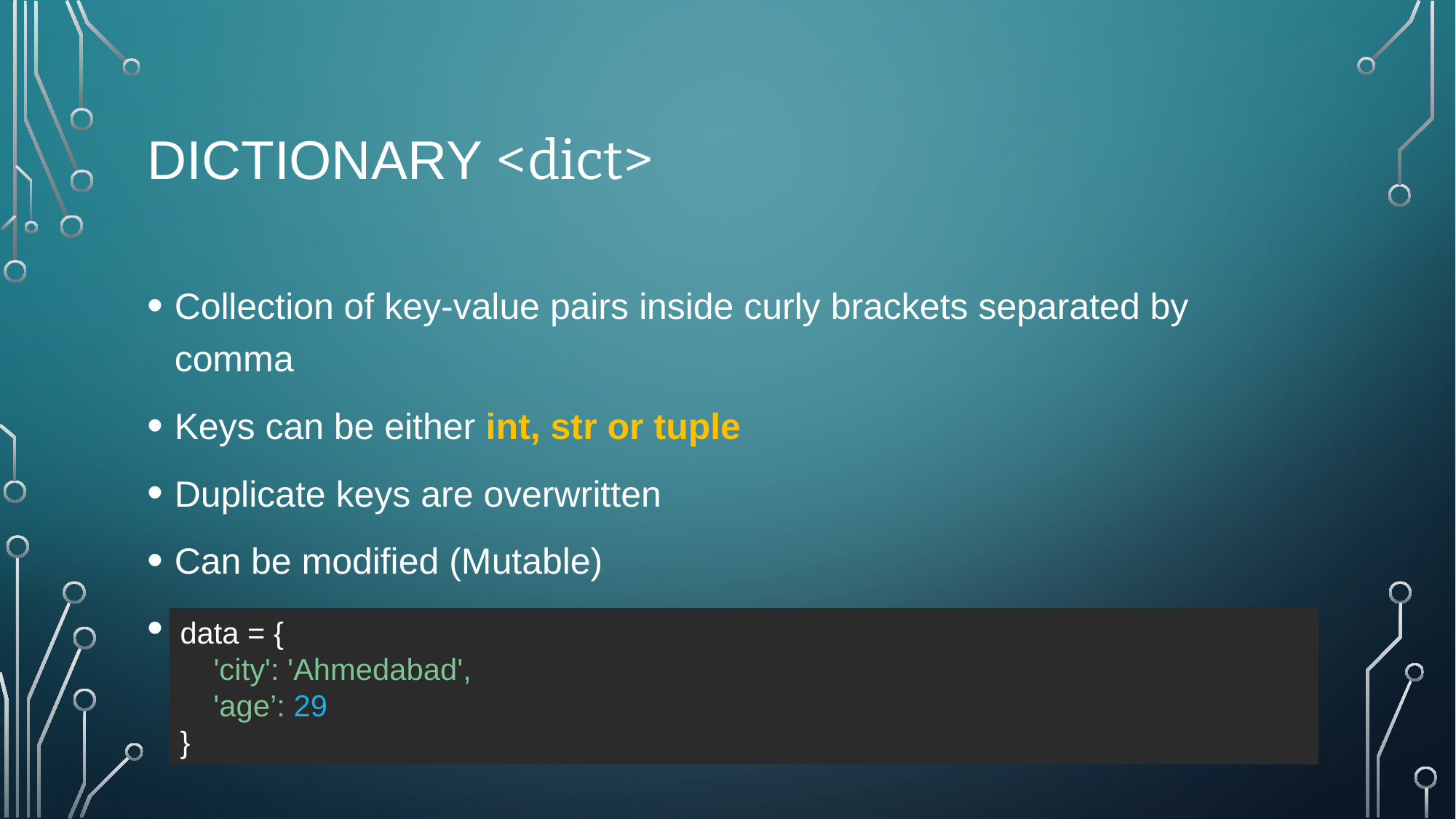

# Dictionary <dict>
Collection of key-value pairs inside curly brackets separated by comma
Keys can be either int, str or tuple
Duplicate keys are overwritten
Can be modified (Mutable)
Elements are ordered **

data = {
    'city': 'Ahmedabad',
    'age’: 29
}